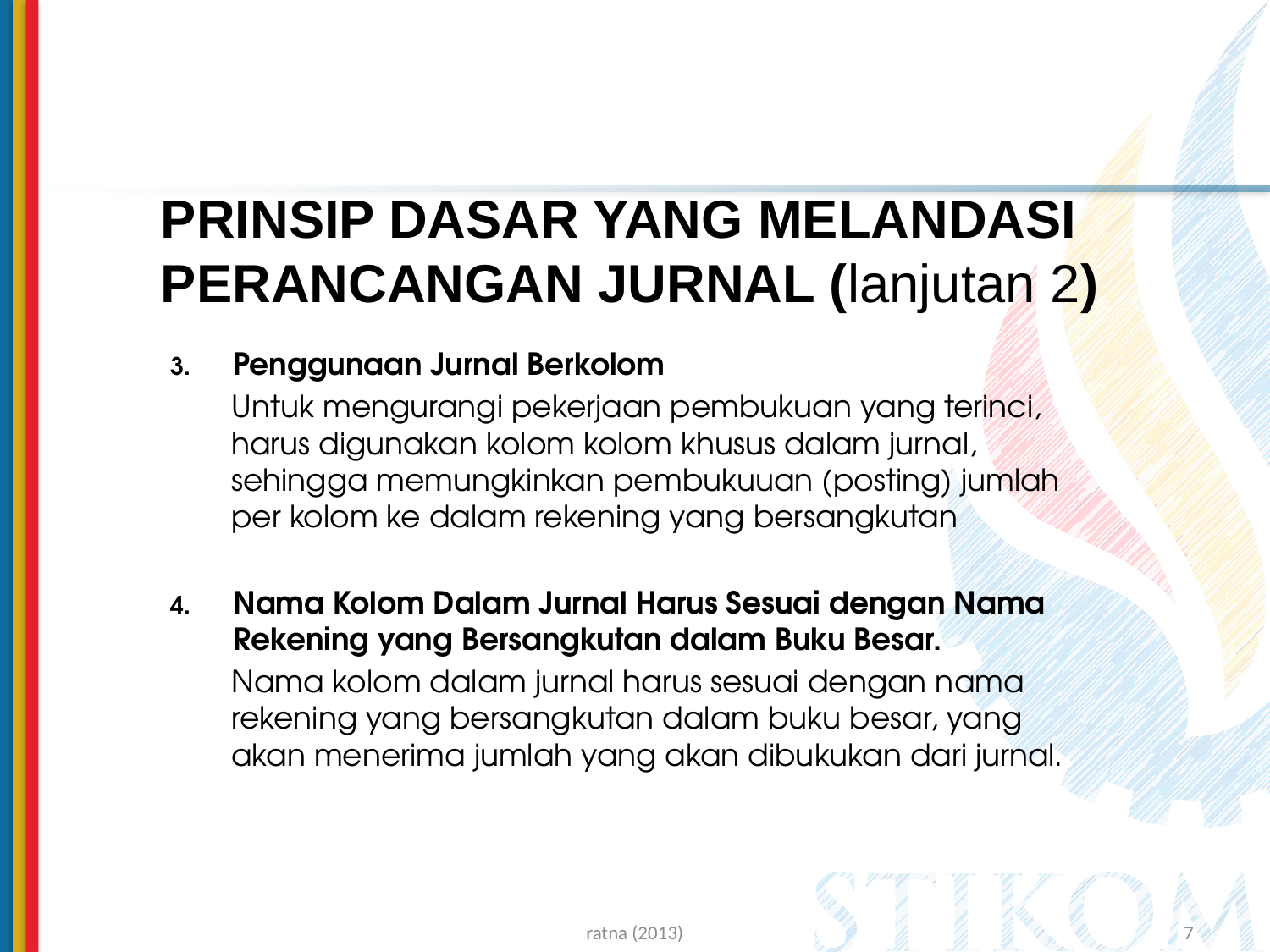

# PRINSIP DASAR YANG MELANDASI PERANCANGAN JURNAL (lanjutan 2)
Penggunaan Jurnal Berkolom
	Untuk mengurangi pekerjaan pembukuan yang terinci, harus digunakan kolom kolom khusus dalam jurnal, sehingga memungkinkan pembukuuan (posting) jumlah per kolom ke dalam rekening yang bersangkutan

Nama Kolom Dalam Jurnal Harus Sesuai dengan Nama Rekening yang Bersangkutan dalam Buku Besar.
	Nama kolom dalam jurnal harus sesuai dengan nama rekening yang bersangkutan dalam buku besar, yang akan menerima jumlah yang akan dibukukan dari jurnal.
ratna (2013)
7